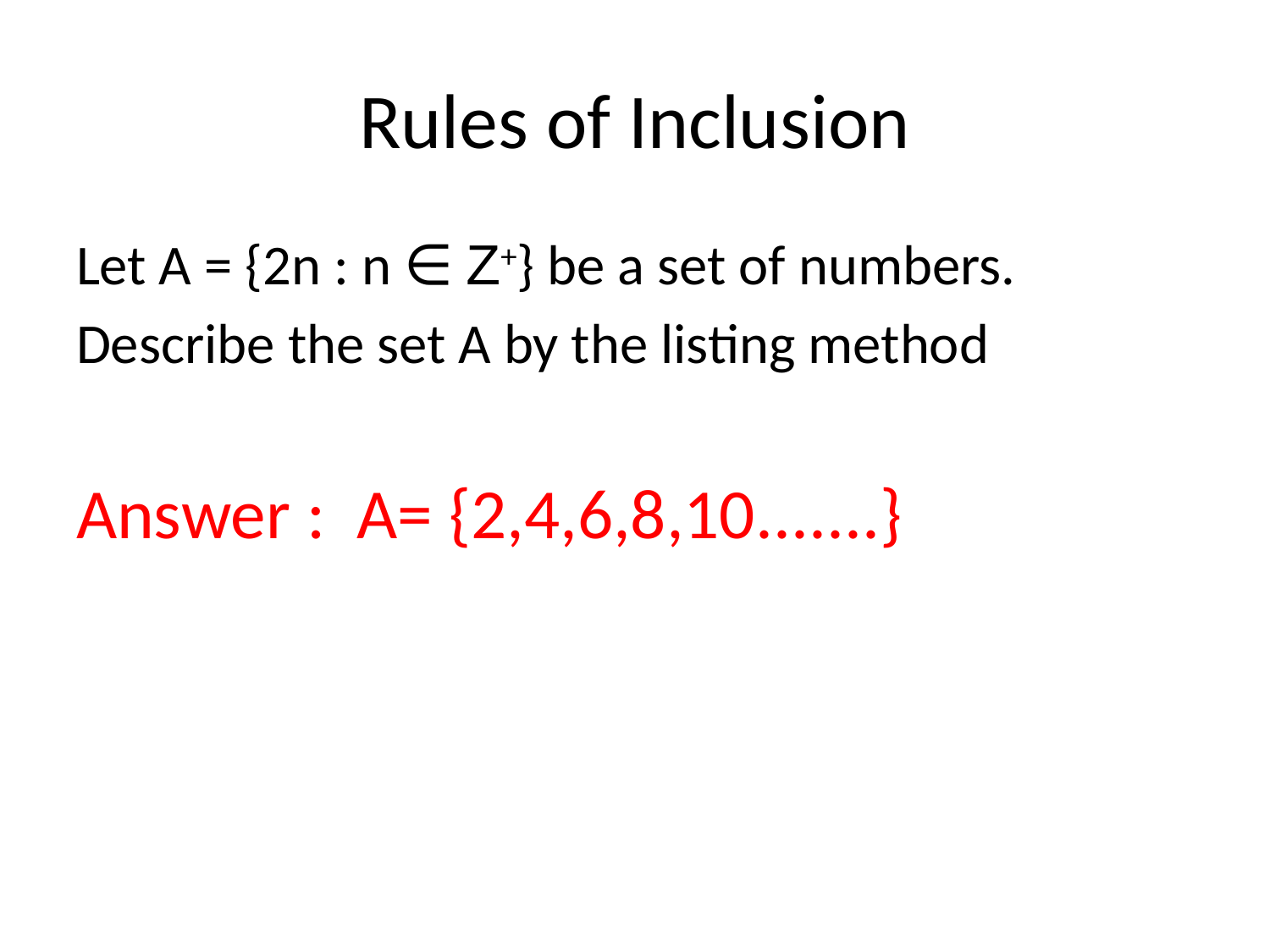

# Rules of Inclusion
Let A = {2n : n ∈ Z+} be a set of numbers.
Describe the set A by the listing method

Answer :  A= {2,4,6,8,10.......}